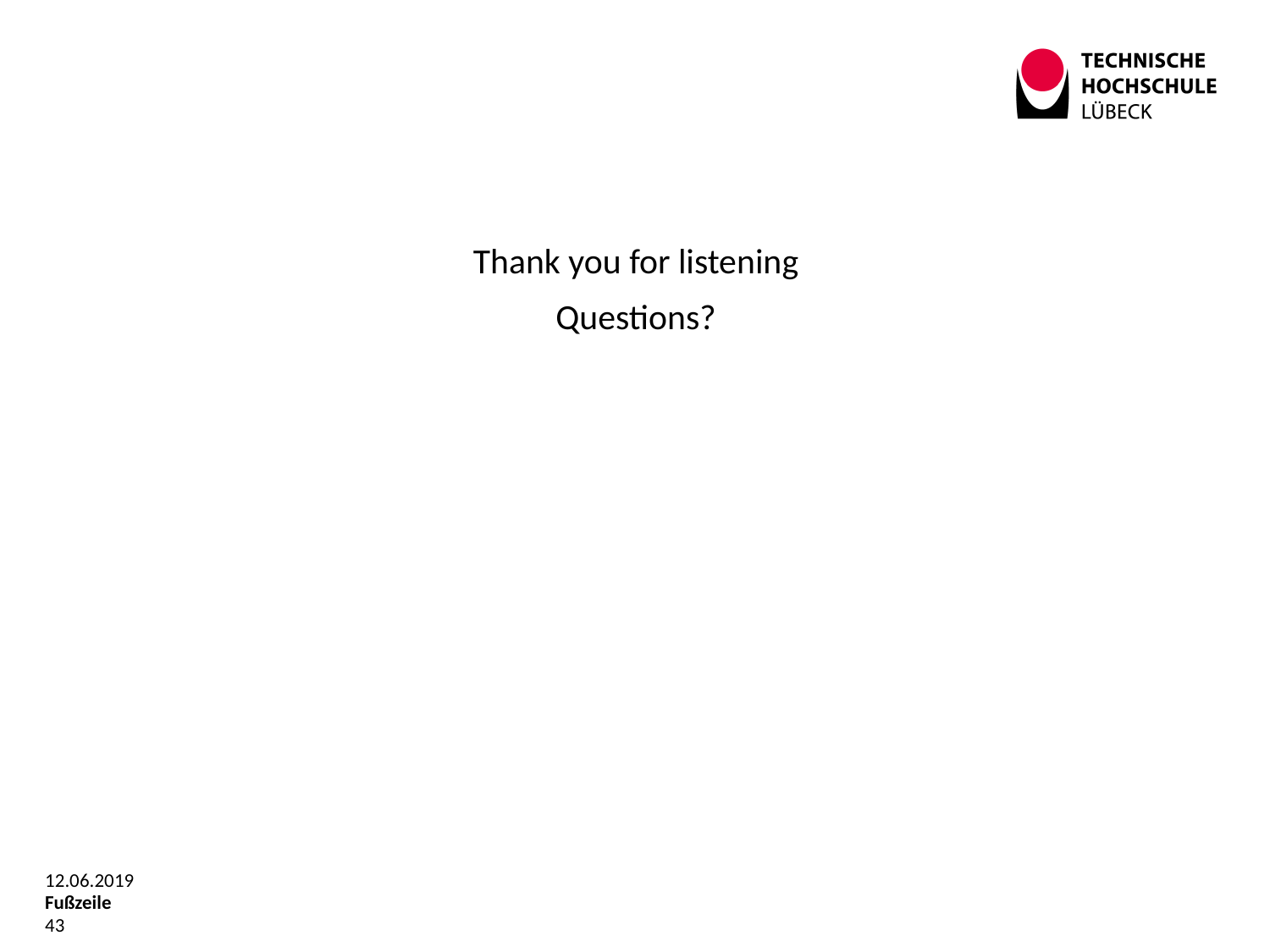

Thank you for listening
Questions?
12.06.2019
Fußzeile

43